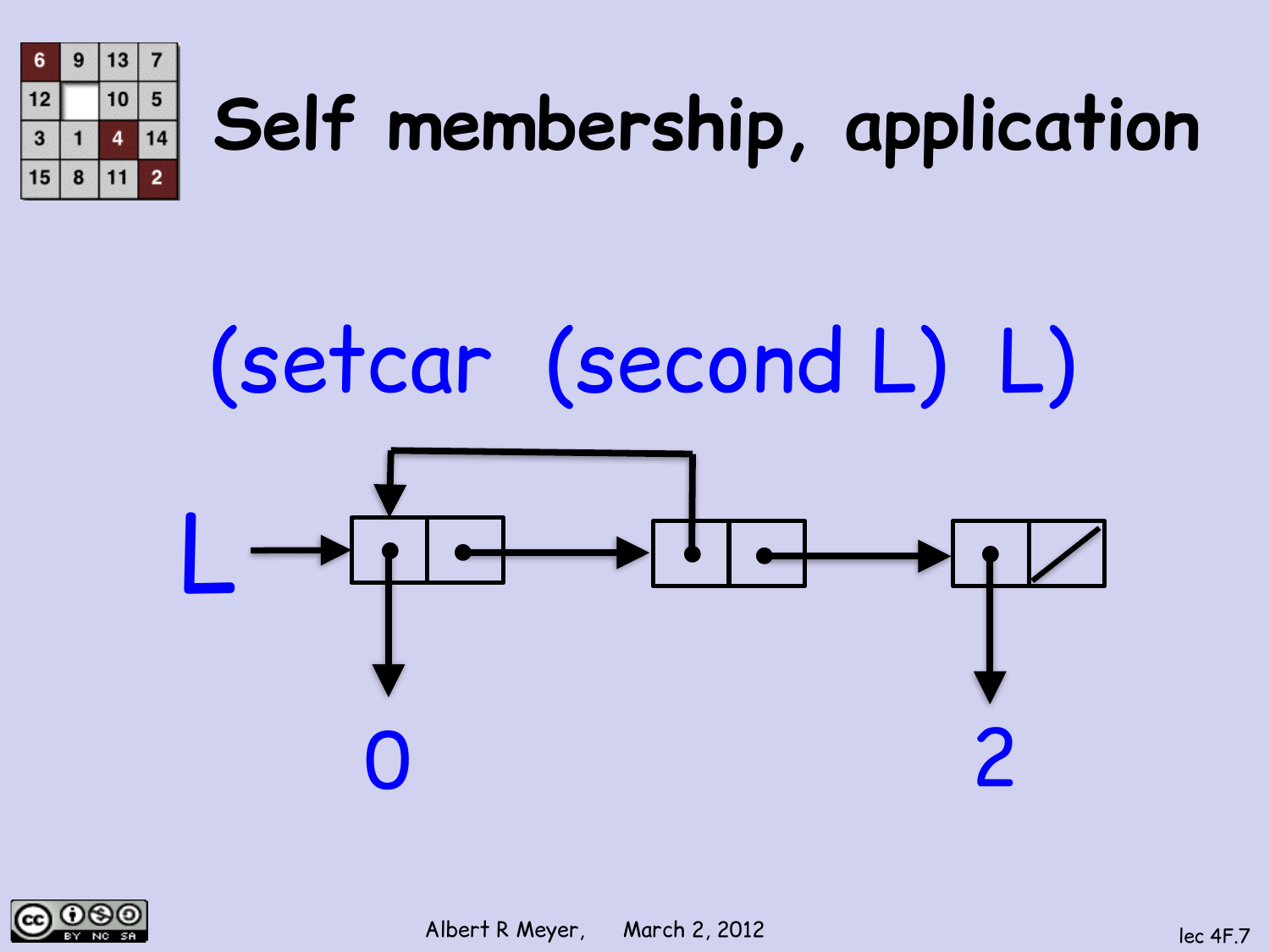

# Self membership, application

(setcar  (second L)  L)
∙
∙

∙

∙
∙
L

2
0